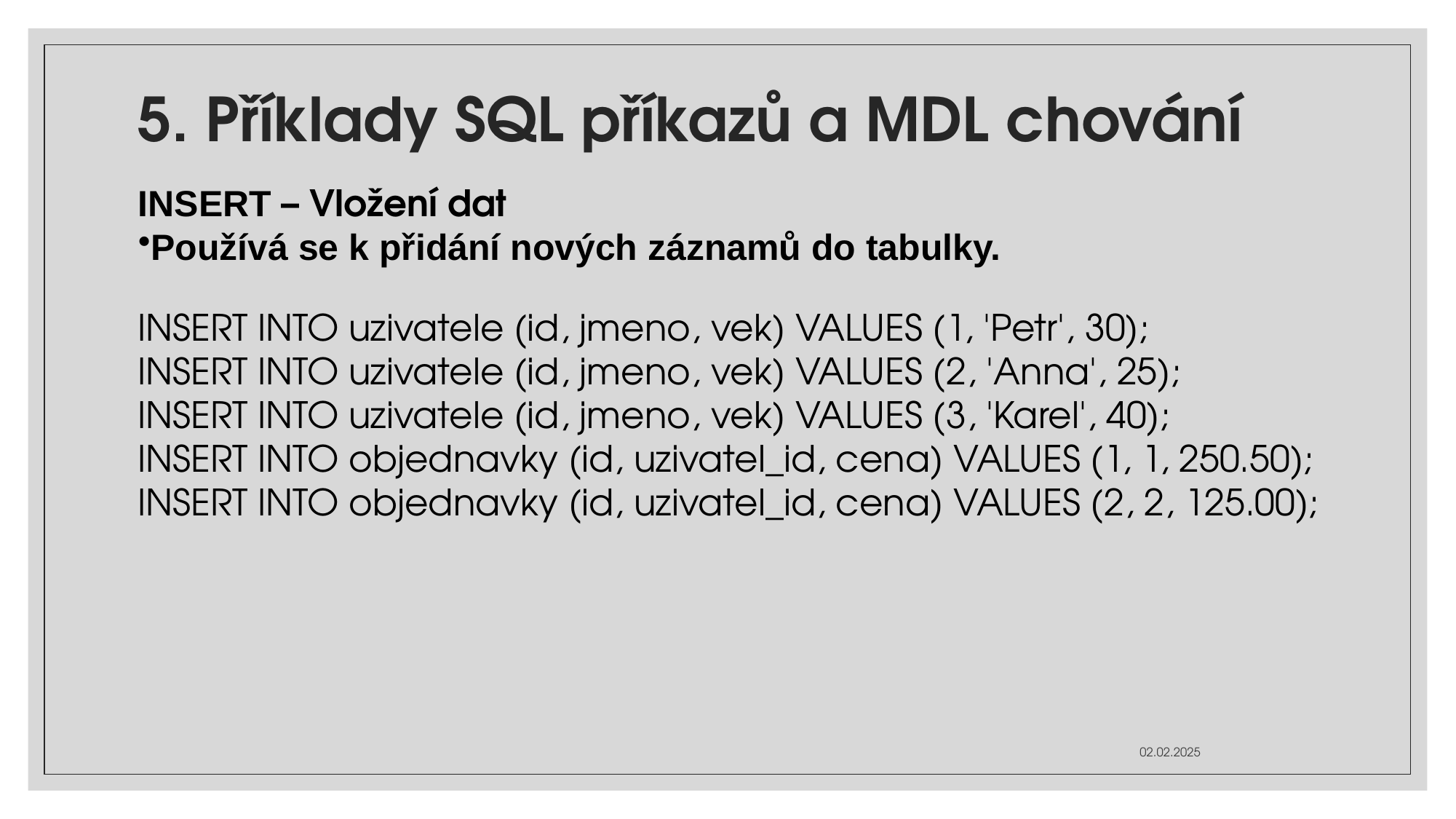

# 5. Příklady SQL příkazů a MDL chování
INSERT – Vložení dat
Používá se k přidání nových záznamů do tabulky.

INSERT INTO uzivatele (id, jmeno, vek) VALUES (1, 'Petr', 30);
INSERT INTO uzivatele (id, jmeno, vek) VALUES (2, 'Anna', 25);
INSERT INTO uzivatele (id, jmeno, vek) VALUES (3, 'Karel', 40);
INSERT INTO objednavky (id, uzivatel_id, cena) VALUES (1, 1, 250.50);
INSERT INTO objednavky (id, uzivatel_id, cena) VALUES (2, 2, 125.00);
02.02.2025